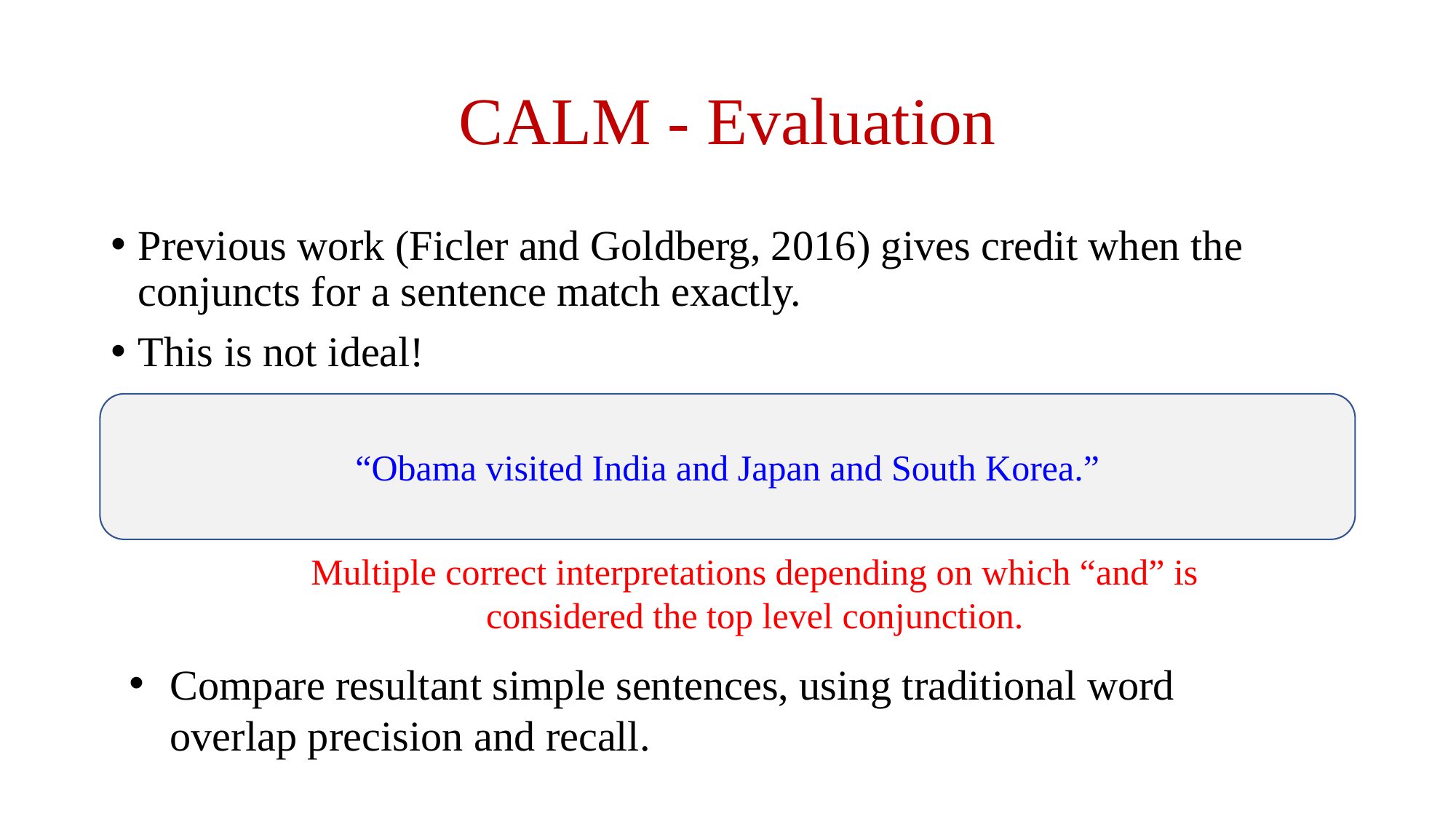

# CALM - Evaluation
Previous work (Ficler and Goldberg, 2016) gives credit when the conjuncts for a sentence match exactly.
This is not ideal!
“Obama visited India and Japan and South Korea.”
Multiple correct interpretations depending on which “and” is considered the top level conjunction.
Compare resultant simple sentences, using traditional word overlap precision and recall.